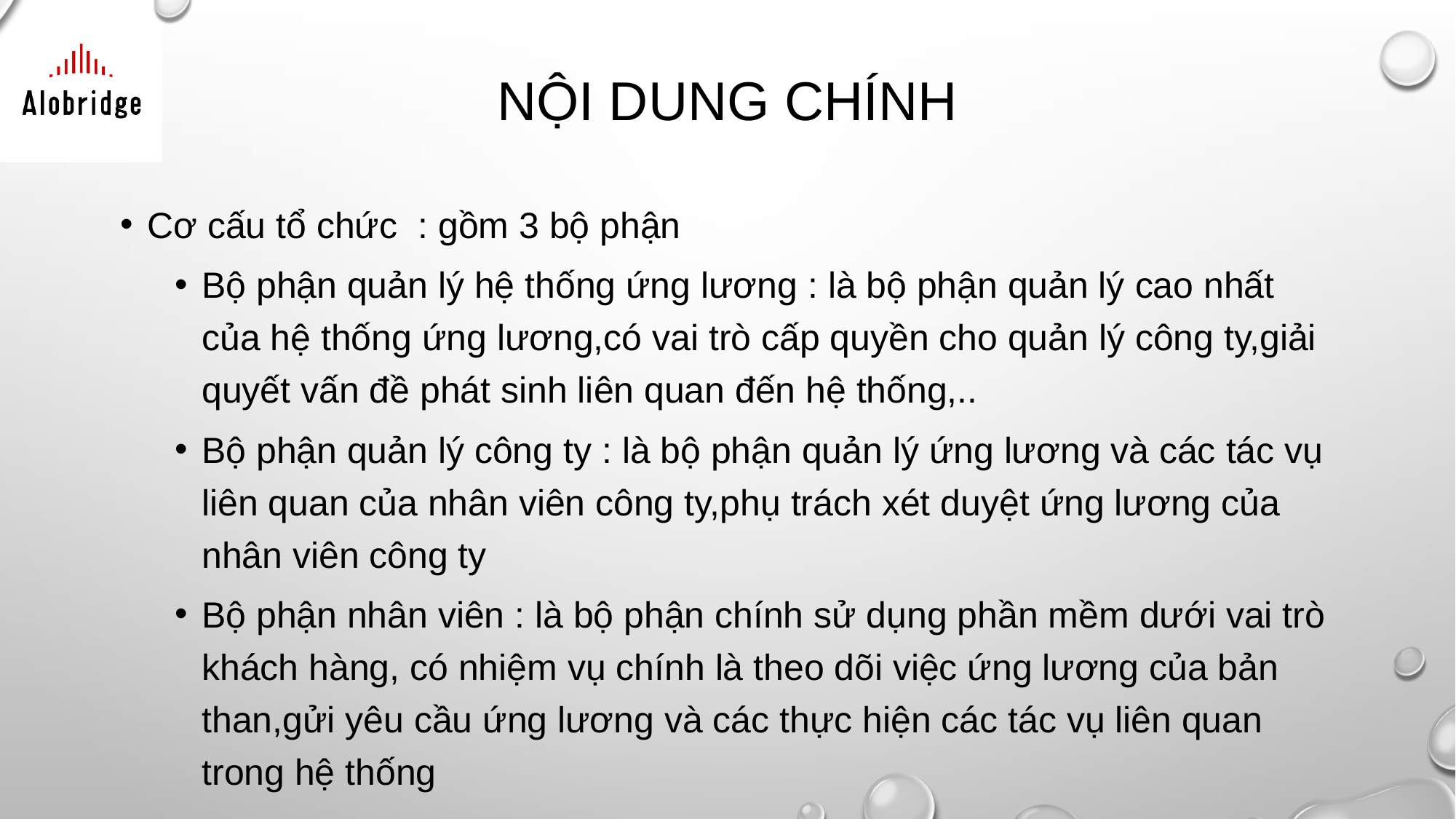

# Nội dung chính
Cơ cấu tổ chức  : gồm 3 bộ phận
Bộ phận quản lý hệ thống ứng lương : là bộ phận quản lý cao nhất của hệ thống ứng lương,có vai trò cấp quyền cho quản lý công ty,giải quyết vấn đề phát sinh liên quan đến hệ thống,..
Bộ phận quản lý công ty : là bộ phận quản lý ứng lương và các tác vụ liên quan của nhân viên công ty,phụ trách xét duyệt ứng lương của nhân viên công ty
Bộ phận nhân viên : là bộ phận chính sử dụng phần mềm dưới vai trò khách hàng, có nhiệm vụ chính là theo dõi việc ứng lương của bản than,gửi yêu cầu ứng lương và các thực hiện các tác vụ liên quan trong hệ thống